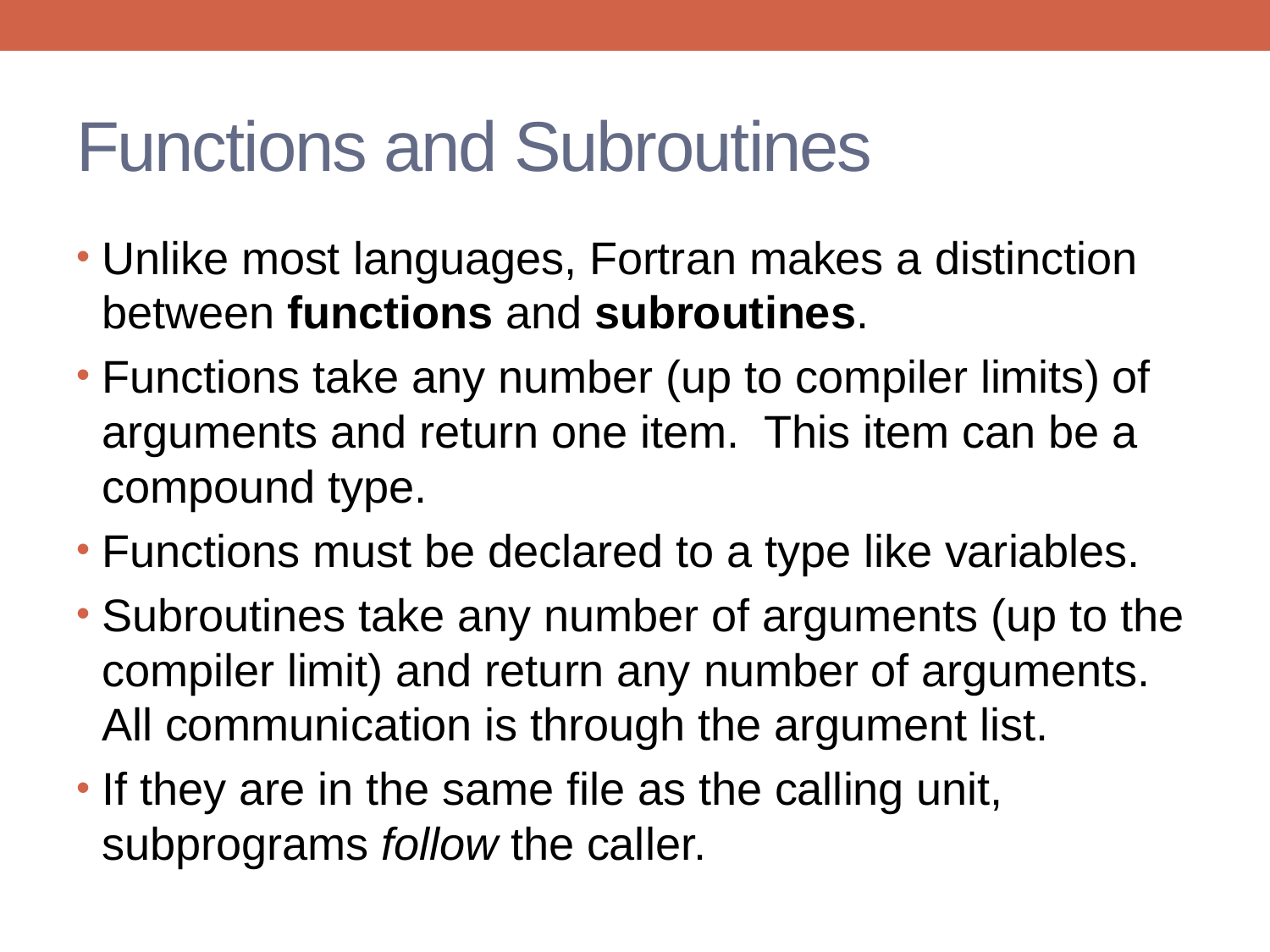

# Functions and Subroutines
Unlike most languages, Fortran makes a distinction between functions and subroutines.
Functions take any number (up to compiler limits) of arguments and return one item.  This item can be a compound type.
Functions must be declared to a type like variables.
Subroutines take any number of arguments (up to the compiler limit) and return any number of arguments.  All communication is through the argument list.
If they are in the same file as the calling unit, subprograms follow the caller.